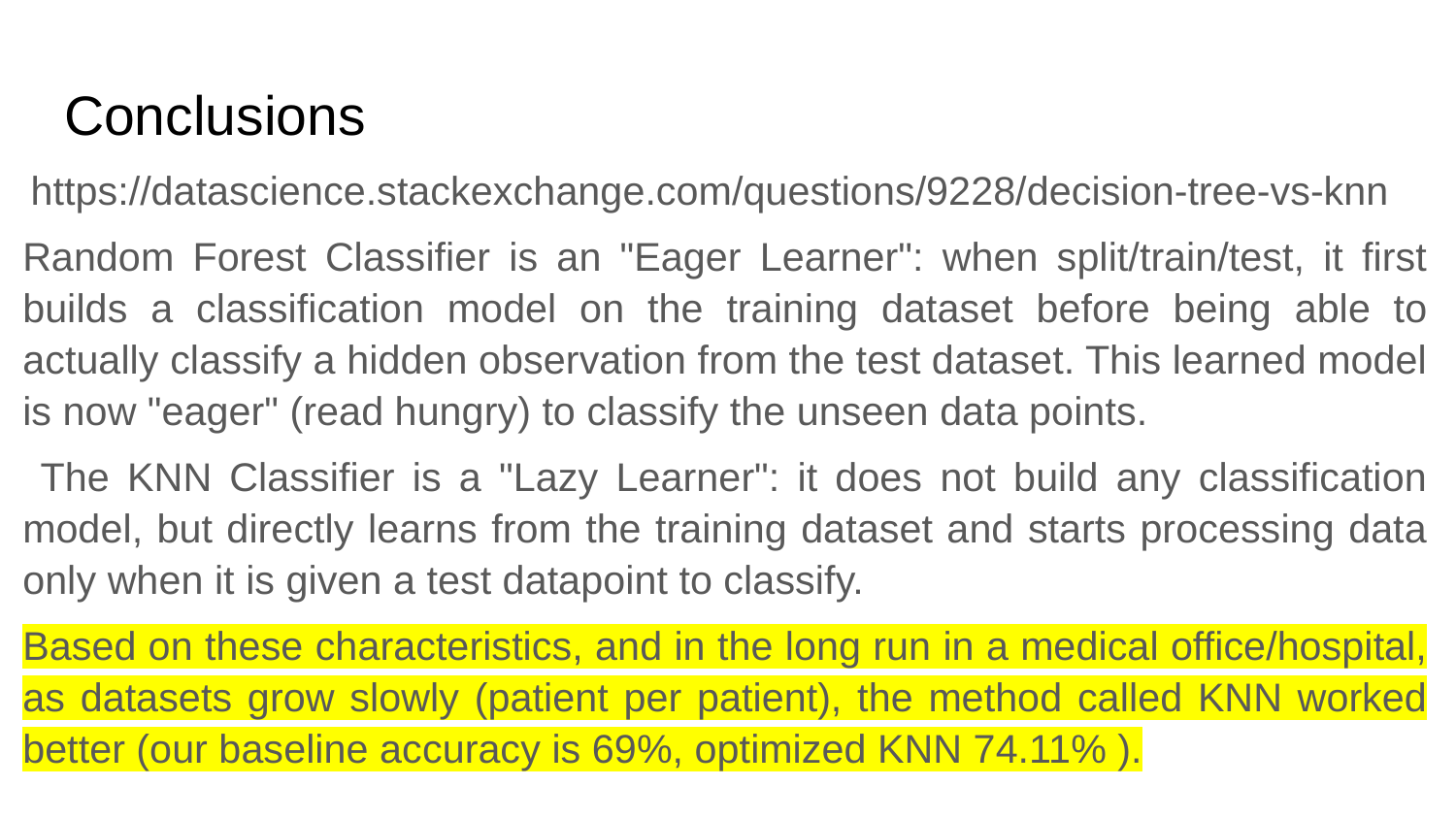

# Conclusions
 https://datascience.stackexchange.com/questions/9228/decision-tree-vs-knn
Random Forest Classifier is an "Eager Learner": when split/train/test, it first builds a classification model on the training dataset before being able to actually classify a hidden observation from the test dataset. This learned model is now "eager" (read hungry) to classify the unseen data points.
 The KNN Classifier is a "Lazy Learner": it does not build any classification model, but directly learns from the training dataset and starts processing data only when it is given a test datapoint to classify.
Based on these characteristics, and in the long run in a medical office/hospital, as datasets grow slowly (patient per patient), the method called KNN worked better (our baseline accuracy is 69%, optimized KNN 74.11% ).